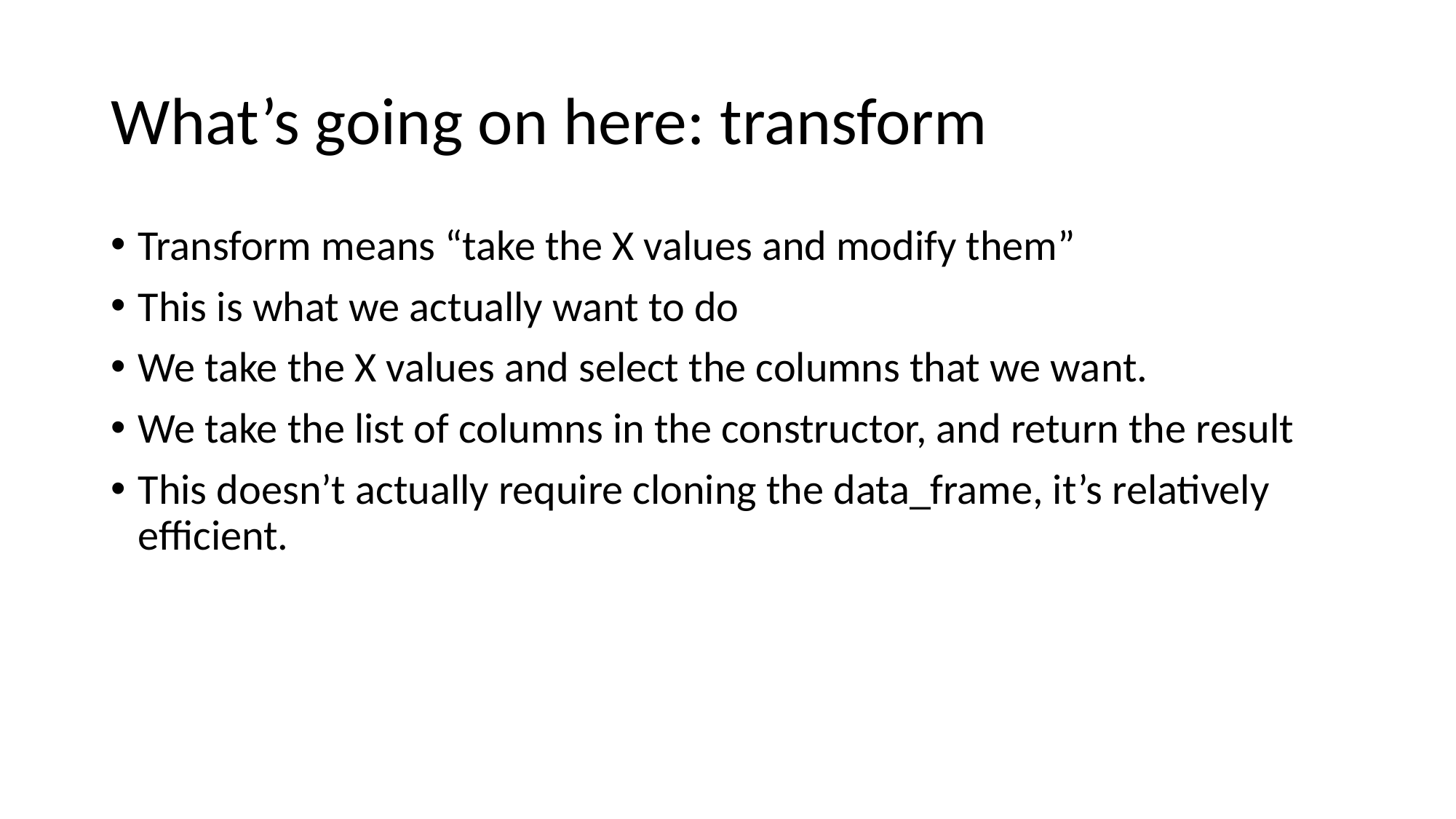

# What’s going on here: transform
Transform means “take the X values and modify them”
This is what we actually want to do
We take the X values and select the columns that we want.
We take the list of columns in the constructor, and return the result
This doesn’t actually require cloning the data_frame, it’s relatively efficient.